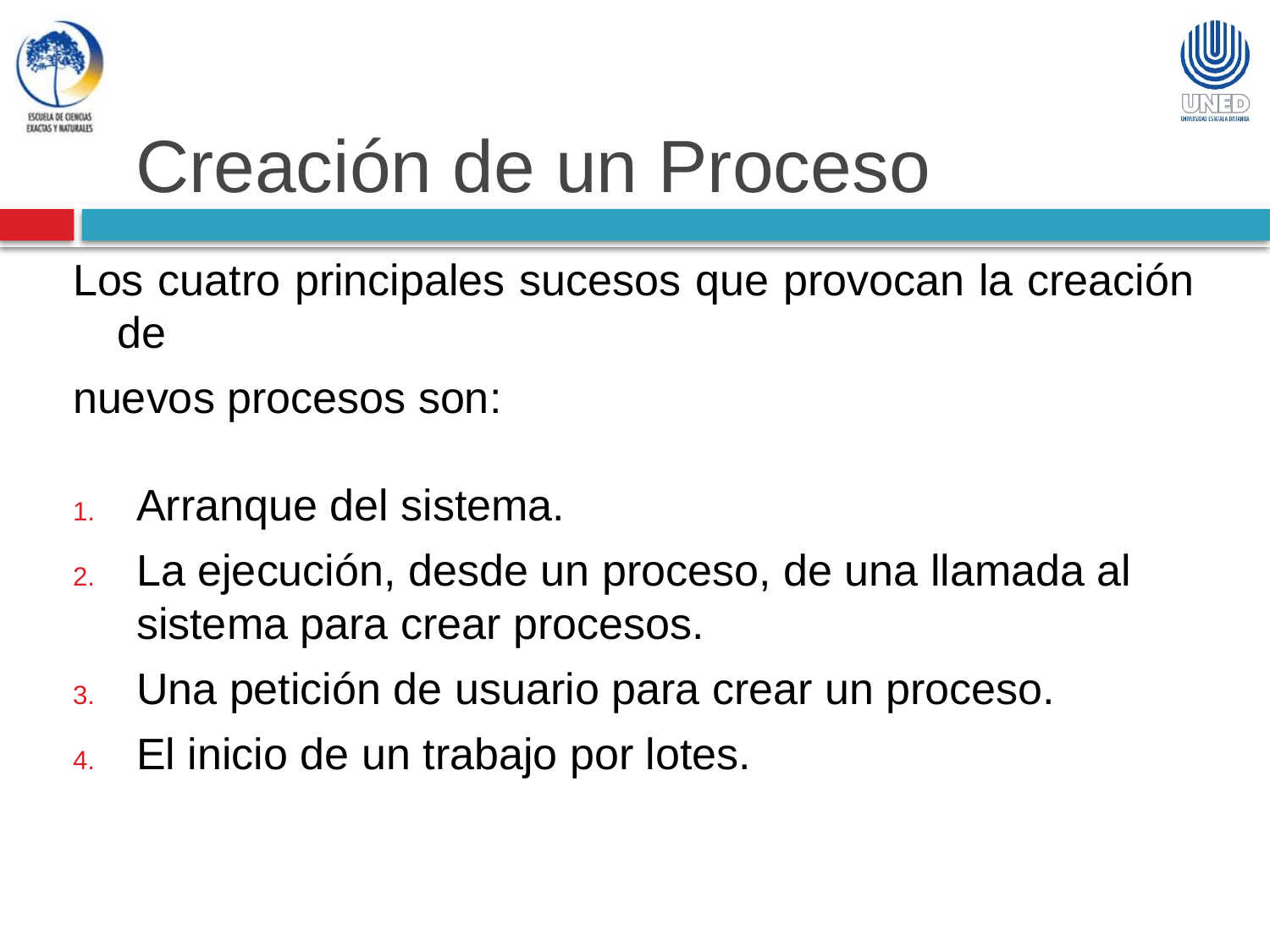

Creación de un Proceso
Los cuatro principales sucesos que provocan la creación de
nuevos procesos son:

Arranque del sistema.
La ejecución, desde un proceso, de una llamada al sistema para crear procesos.
Una petición de usuario para crear un proceso.
El inicio de un trabajo por lotes.